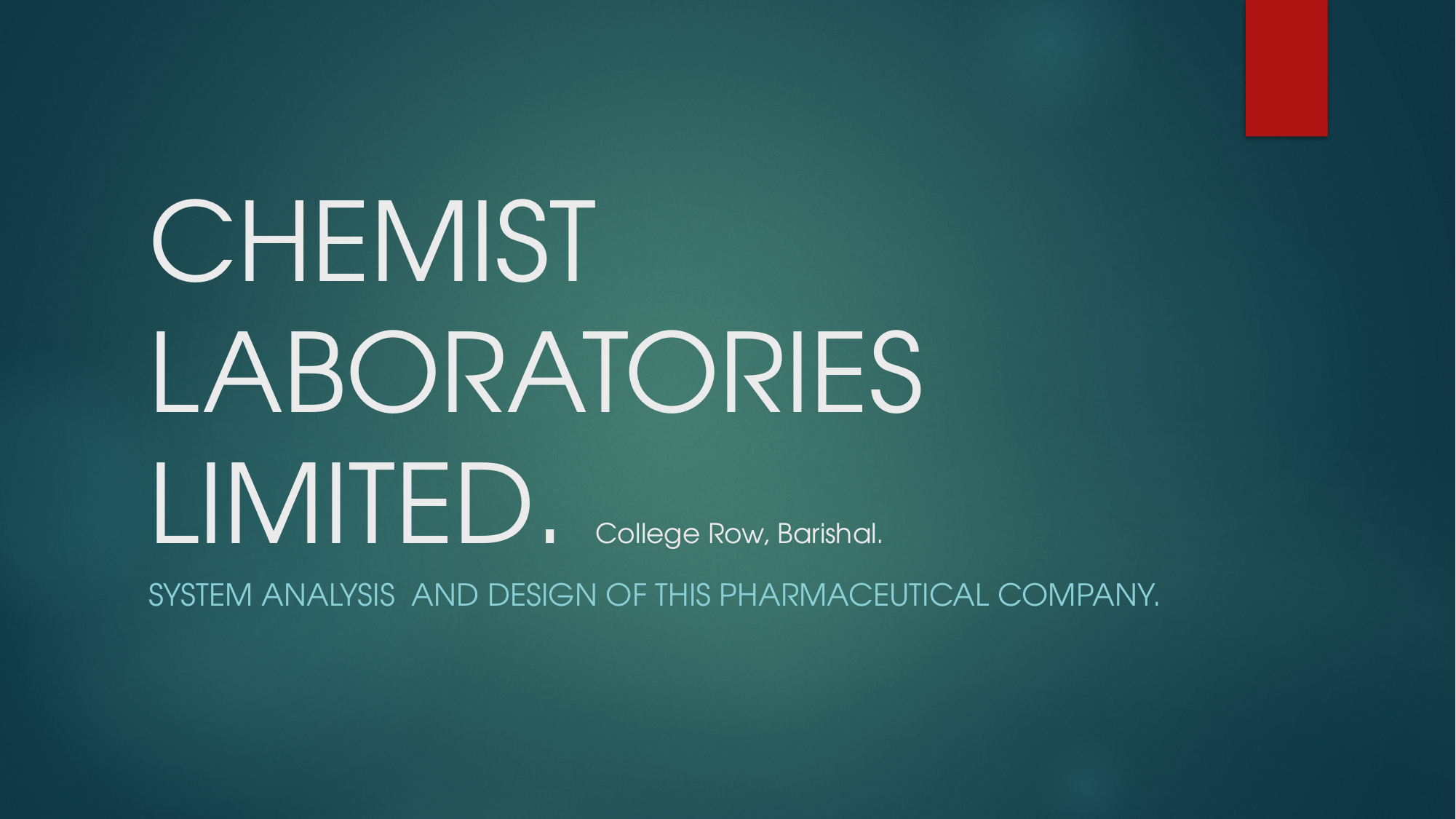

# CHEMIST LABORATORIES LIMITED. College Row, Barishal.
System analysis  AND DESIGN of this pharmaceutical company.